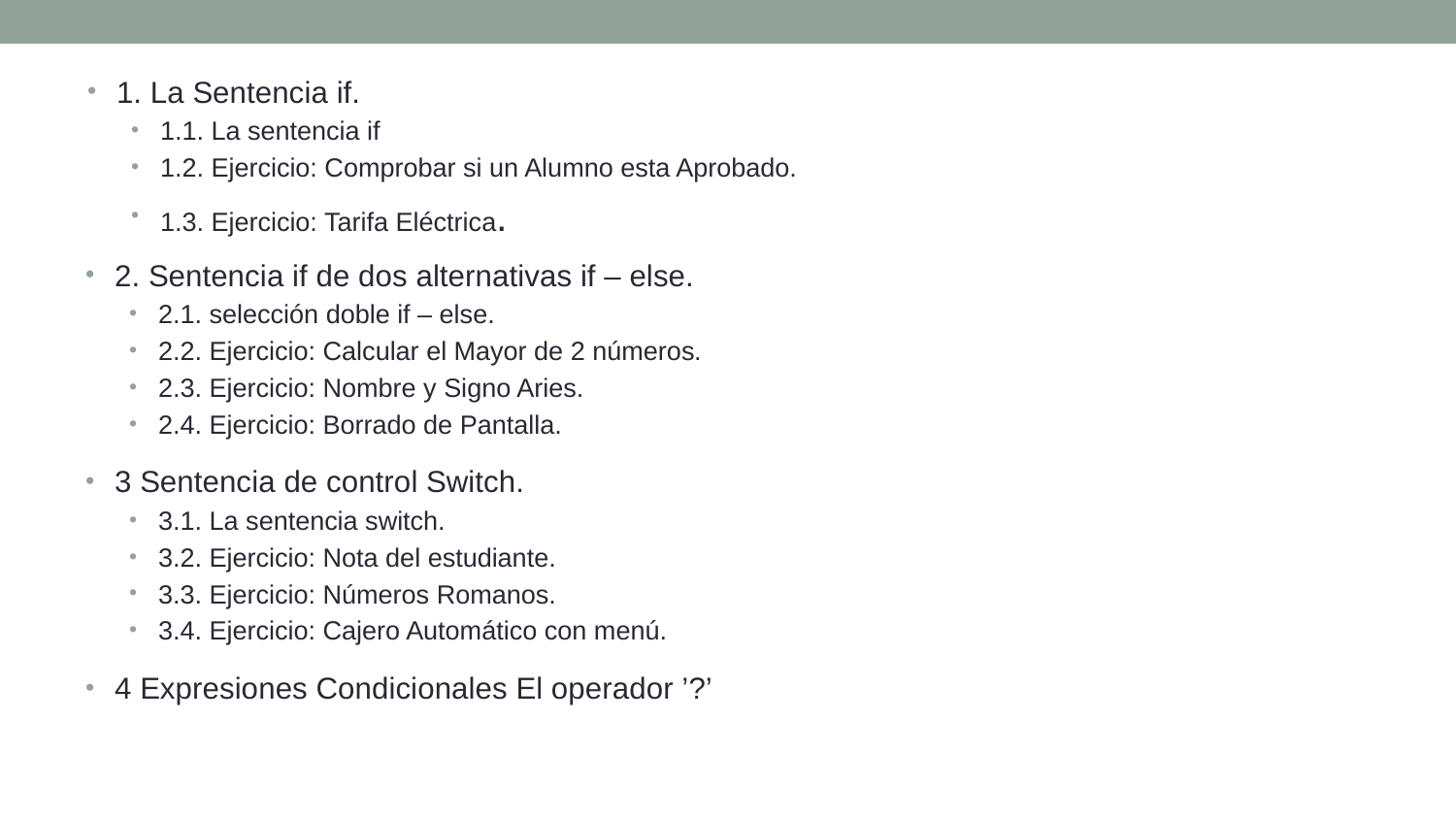

1. La Sentencia if.
1.1. La sentencia if
1.2. Ejercicio: Comprobar si un Alumno esta Aprobado.
1.3. Ejercicio: Tarifa Eléctrica.
2. Sentencia if de dos alternativas if – else.
2.1. selección doble if – else.
2.2. Ejercicio: Calcular el Mayor de 2 números.
2.3. Ejercicio: Nombre y Signo Aries.
2.4. Ejercicio: Borrado de Pantalla.
3 Sentencia de control Switch.
3.1. La sentencia switch.
3.2. Ejercicio: Nota del estudiante.
3.3. Ejercicio: Números Romanos.
3.4. Ejercicio: Cajero Automático con menú.
4 Expresiones Condicionales El operador ’?’